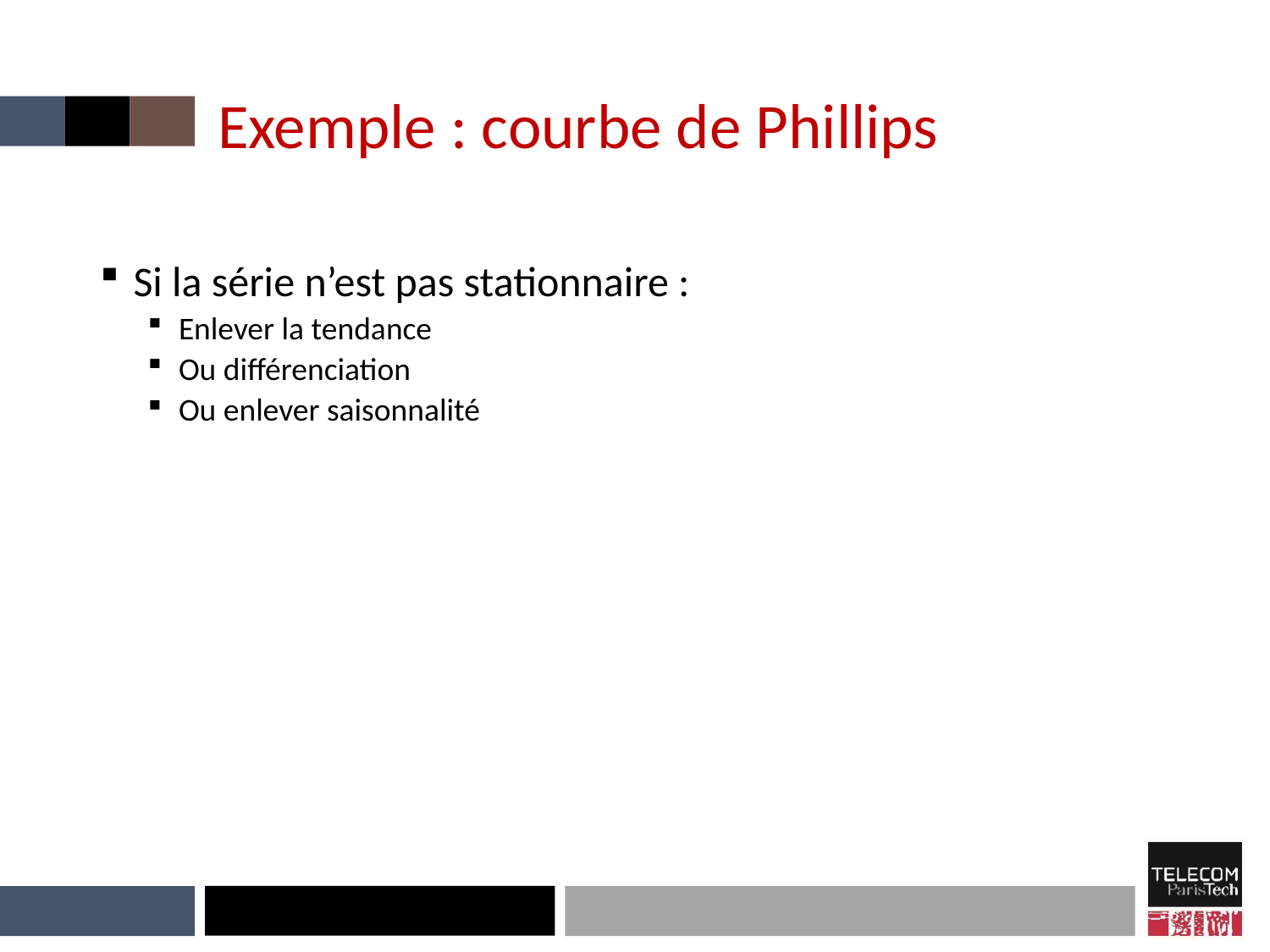

# Exemple : courbe de Phillips
 Si la série n’est pas stationnaire :
 Enlever la tendance
 Ou différenciation
 Ou enlever saisonnalité